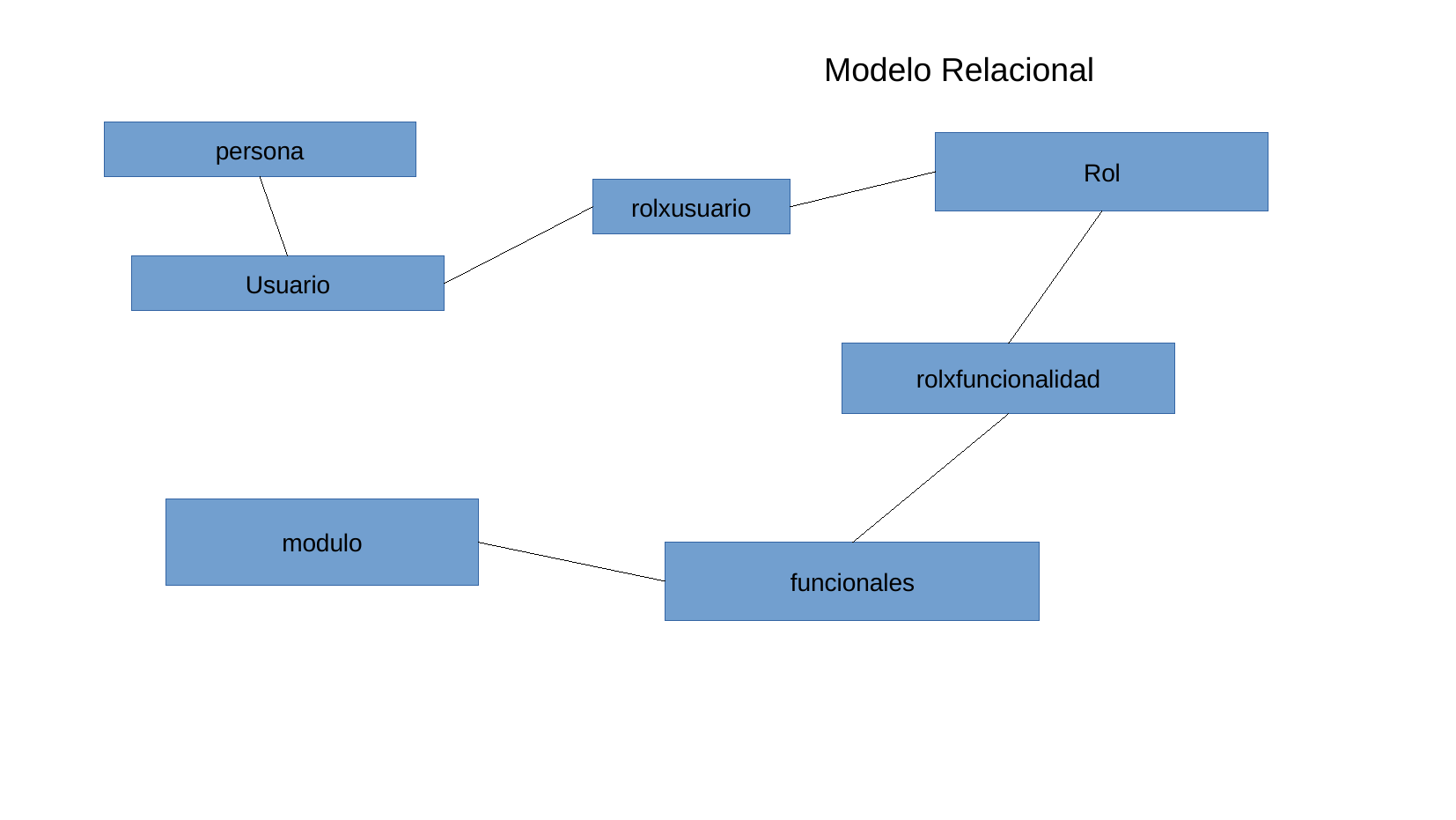

Modelo Relacional
persona
Rol
rolxusuario
Usuario
rolxfuncionalidad
modulo
funcionales